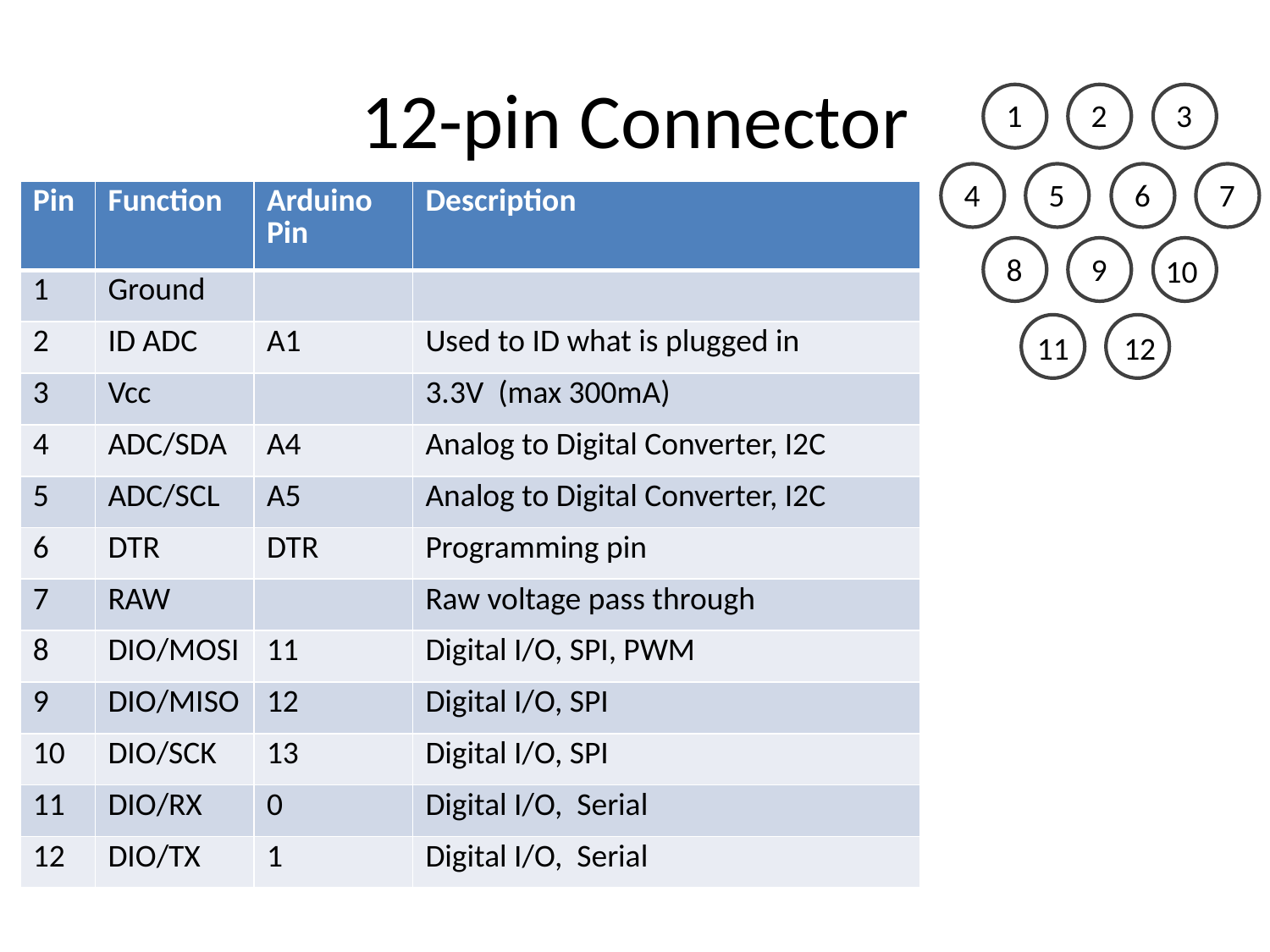

# 12-pin Connector

1
2
3

4
5
6
7
| Pin | Function | Arduino Pin | Description |
| --- | --- | --- | --- |
| 1 | Ground |  |  |
| 2 | ID ADC | A1 | Used to ID what is plugged in |
| 3 | Vcc |  | 3.3V (max 300mA) |
| 4 | ADC/SDA | A4 | Analog to Digital Converter, I2C |
| 5 | ADC/SCL | A5 | Analog to Digital Converter, I2C |
| 6 | DTR | DTR | Programming pin |
| 7 | RAW |  | Raw voltage pass through |
| 8 | DIO/MOSI | 11 | Digital I/O, SPI, PWM |
| 9 | DIO/MISO | 12 | Digital I/O, SPI |
| 10 | DIO/SCK | 13 | Digital I/O, SPI |
| 11 | DIO/RX | 0 | Digital I/O, Serial |
| 12 | DIO/TX | 1 | Digital I/O, Serial |

8
9
10

11
12